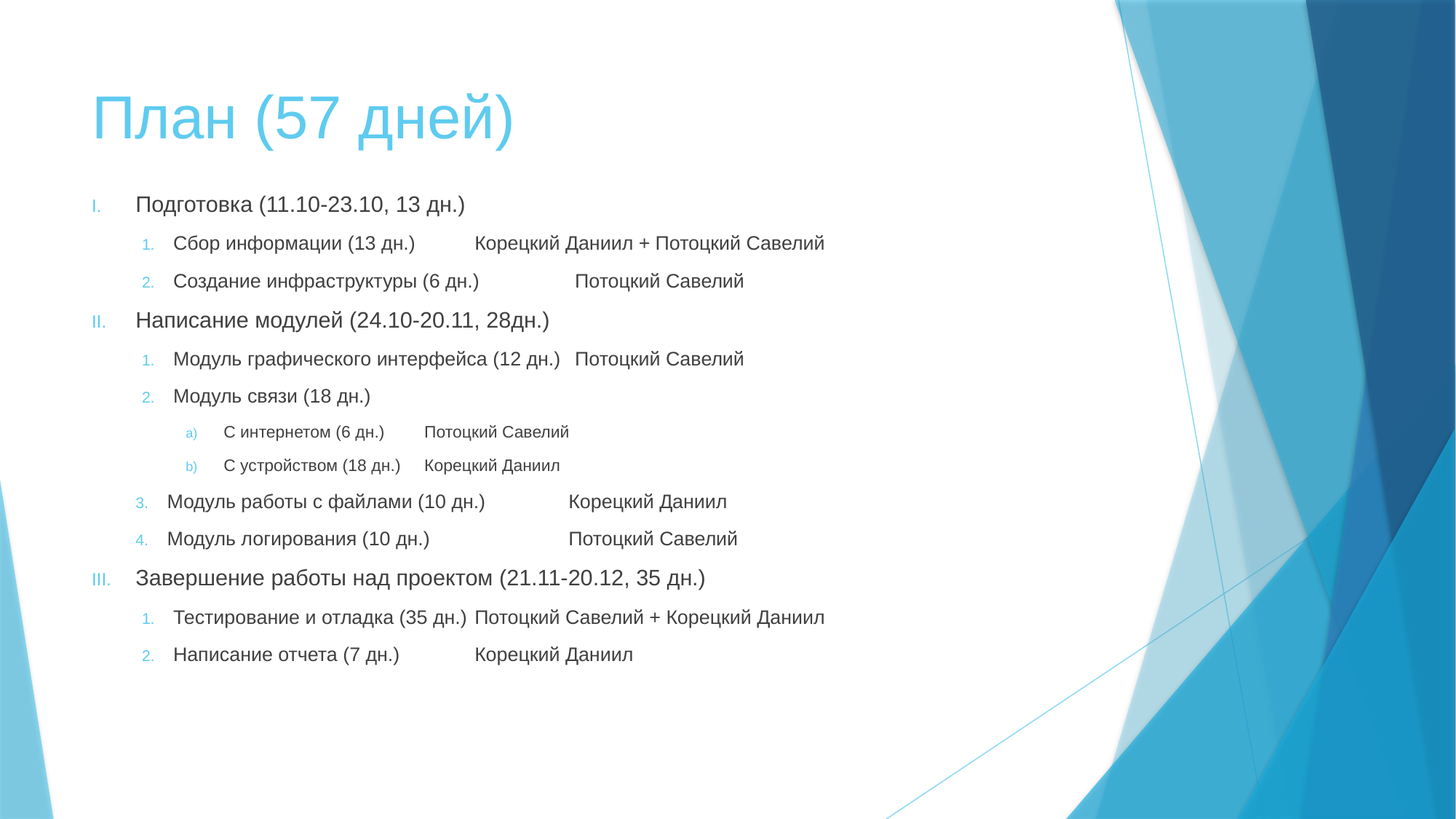

# План (57 дней)
Подготовка (11.10-23.10, 13 дн.)
Сбор информации (13 дн.) 						Корецкий Даниил + Потоцкий Савелий
Создание инфраструктуры (6 дн.)					Потоцкий Савелий
Написание модулей (24.10-20.11, 28дн.)
Модуль графического интерфейса (12 дн.)				Потоцкий Савелий
Модуль связи (18 дн.)
С интернетом (6 дн.)							Потоцкий Савелий
С устройством (18 дн.)							Корецкий Даниил
Модуль работы с файлами (10 дн.)					Корецкий Даниил
Модуль логирования (10 дн.)						Потоцкий Савелий
Завершение работы над проектом (21.11-20.12, 35 дн.)
Тестирование и отладка (35 дн.)					Потоцкий Савелий + Корецкий Даниил
Написание отчета (7 дн.)							Корецкий Даниил